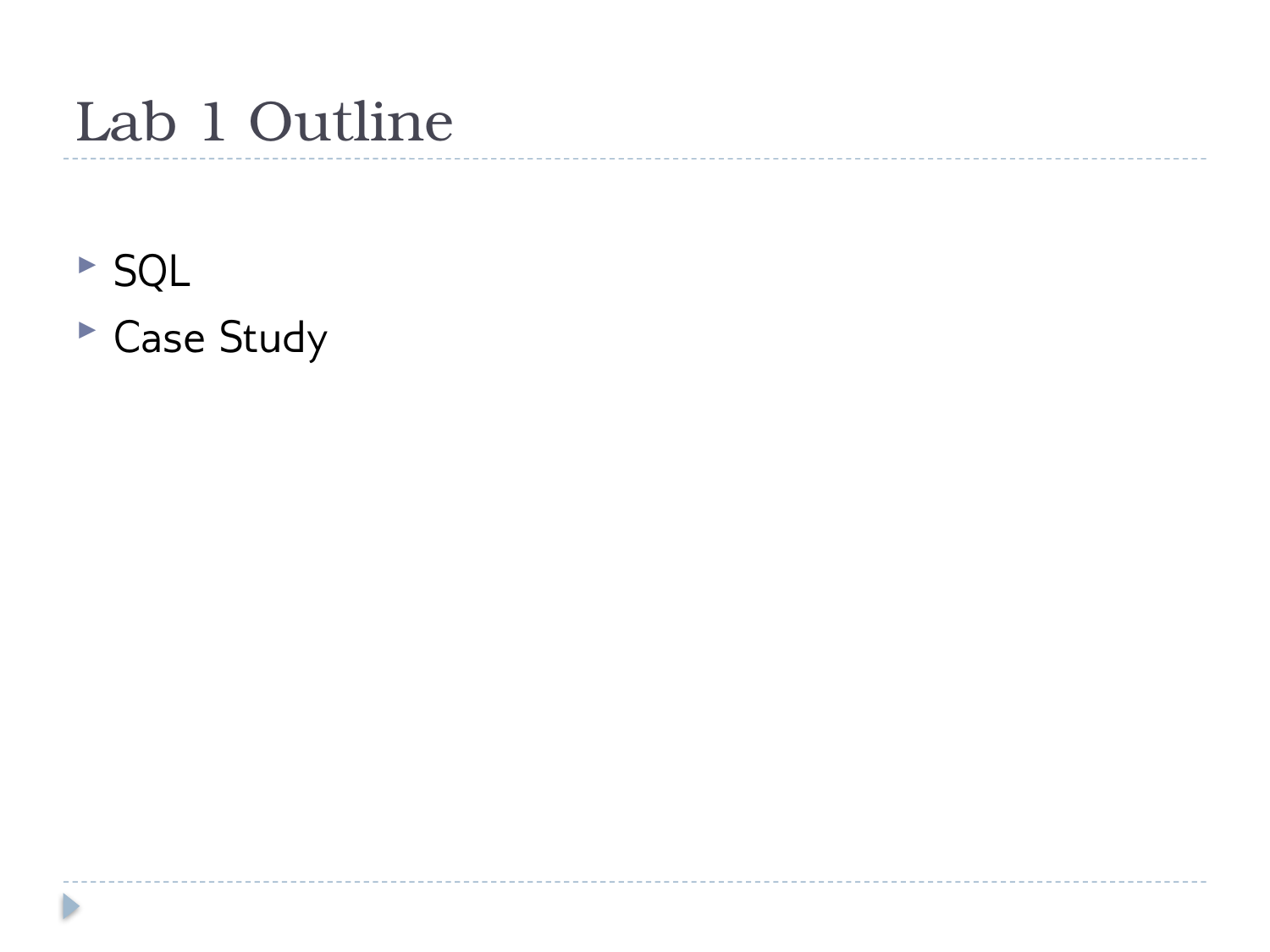

# Lab 1 Outline

SQL
Case Study